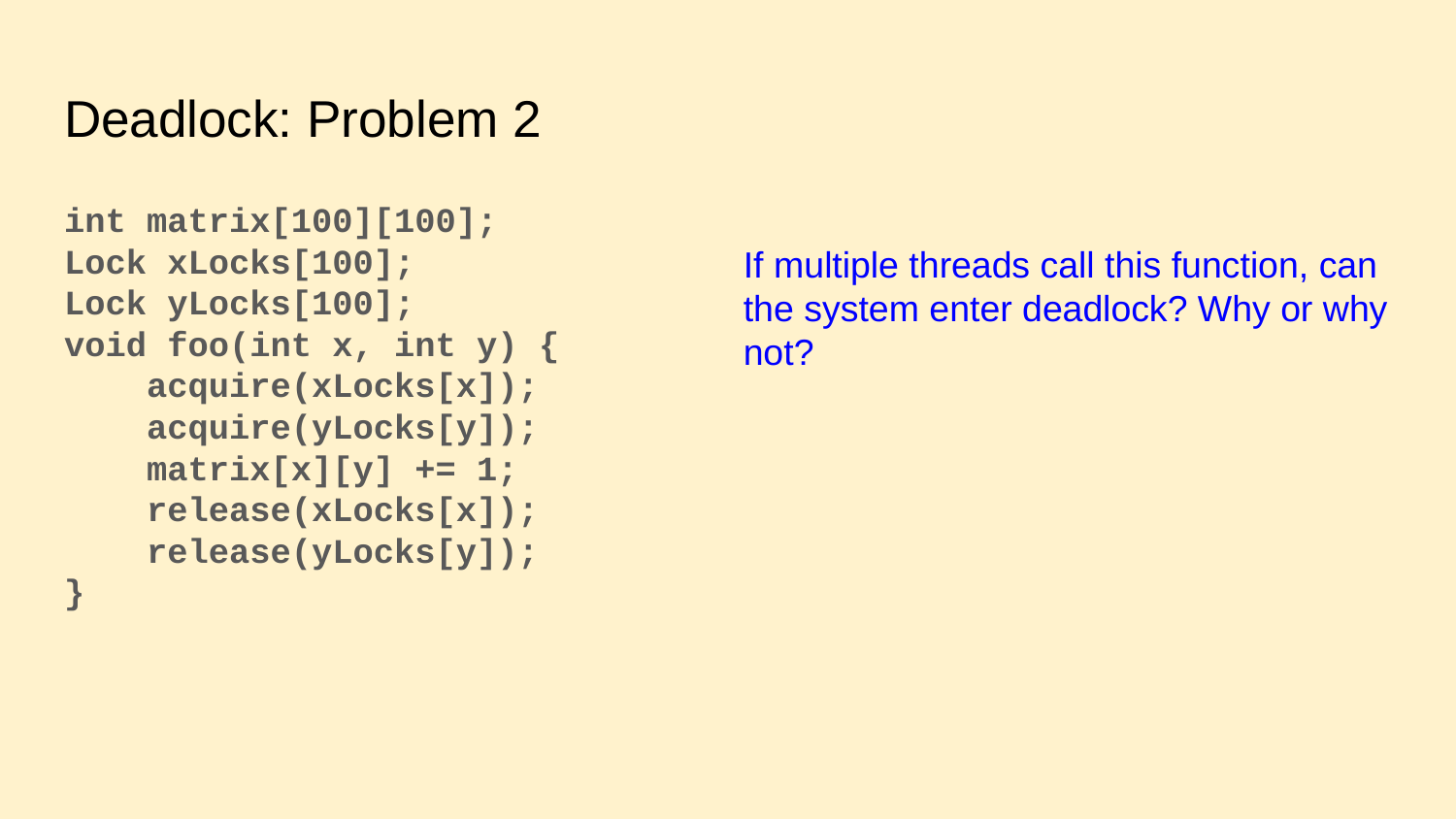

# Deadlock: Problem 2
int matrix[100][100];
Lock xLocks[100];
Lock yLocks[100];
void foo(int x, int y) {
    acquire(xLocks[x]);
    acquire(yLocks[y]);
    matrix[x][y] += 1;
    release(xLocks[x]);
    release(yLocks[y]);
}
If multiple threads call this function, can the system enter deadlock? Why or why not?